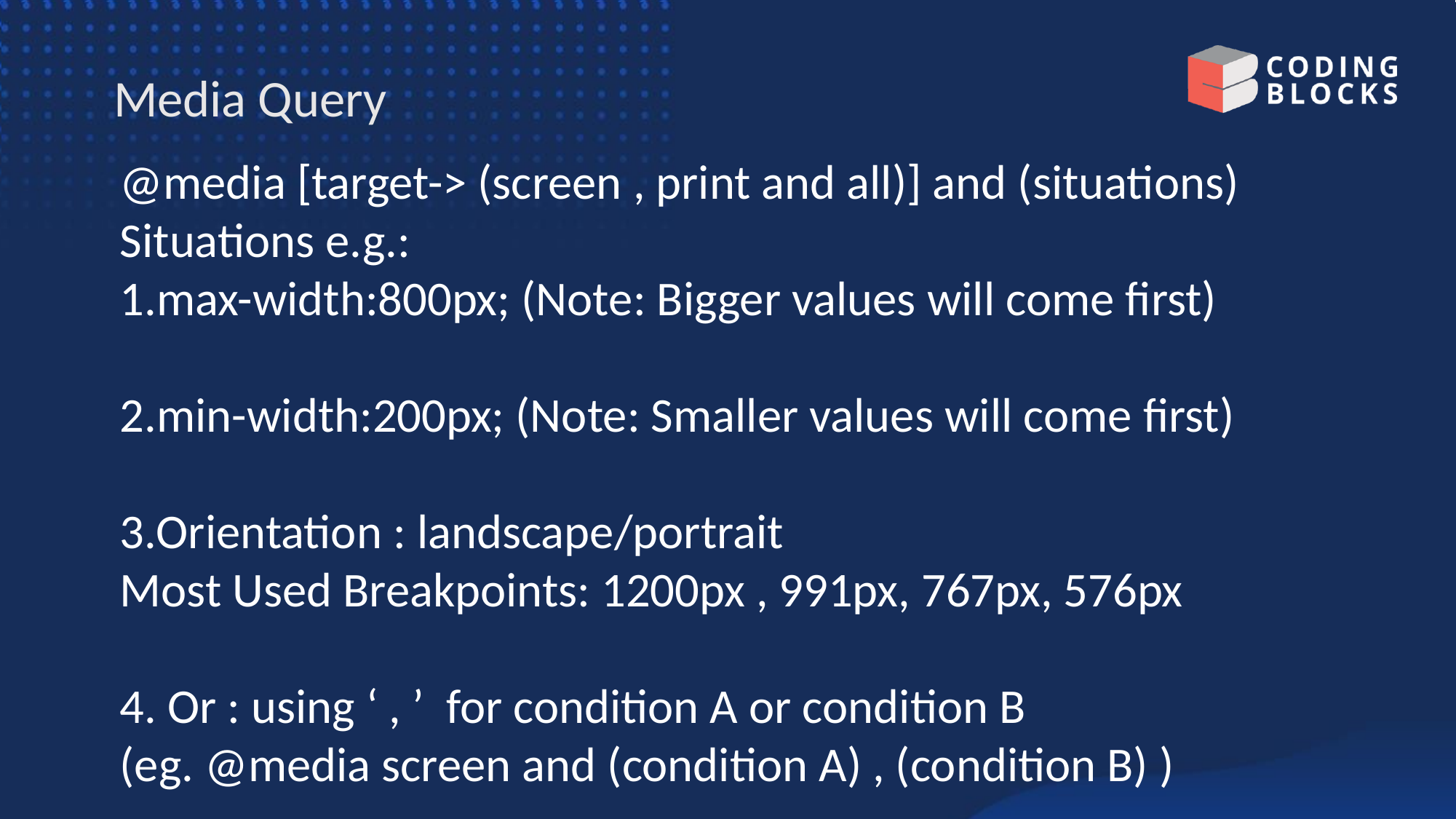

# Media Query
@media [target-> (screen , print and all)] and (situations)
Situations e.g.:
1.max-width:800px; (Note: Bigger values will come first)

2.min-width:200px; (Note: Smaller values will come first)

3.Orientation : landscape/portrait
Most Used Breakpoints: 1200px , 991px, 767px, 576px

4. Or : using ‘ , ’  for condition A or condition B
(eg. @media screen and (condition A) , (condition B) )